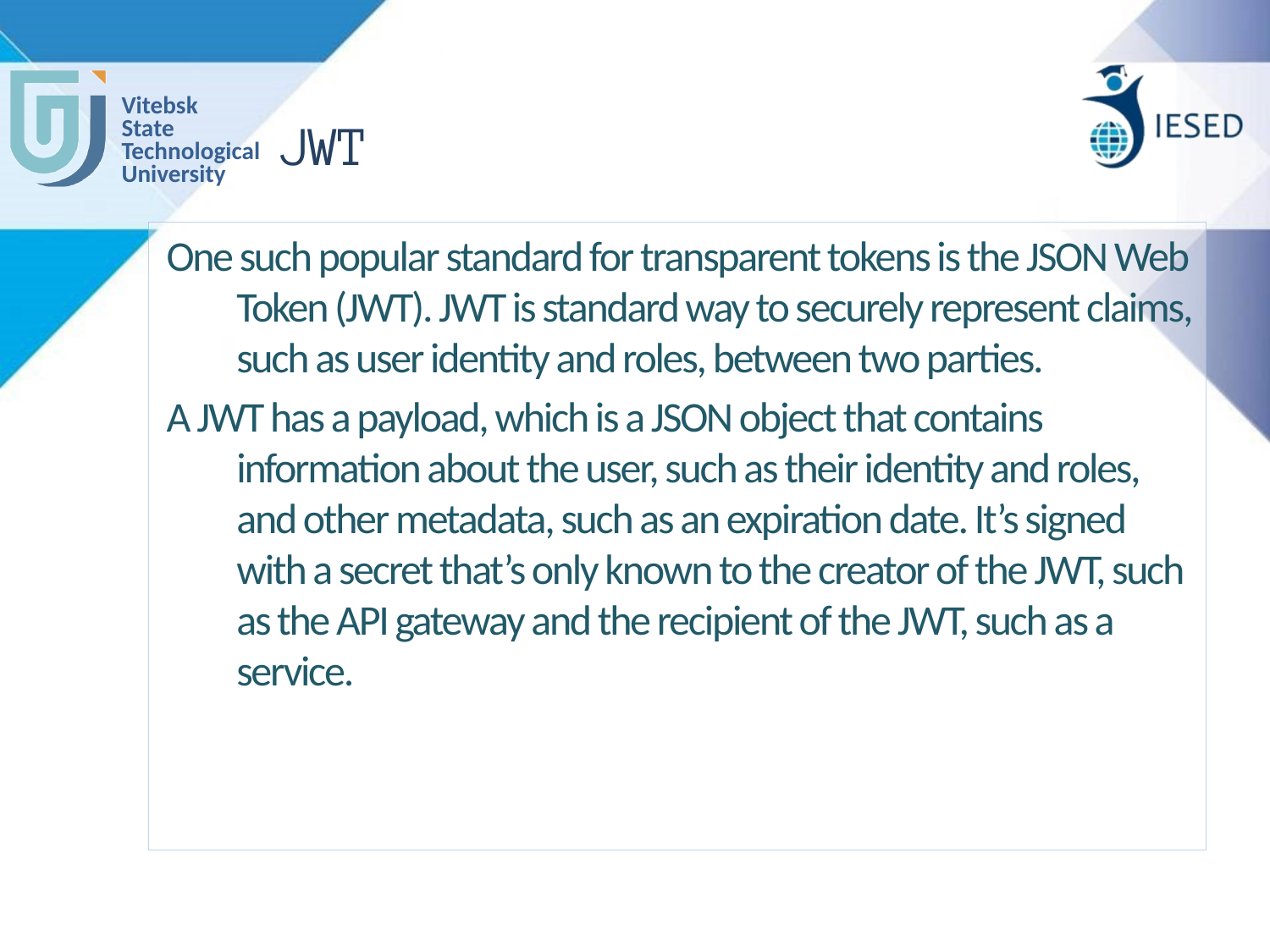

# JWT
One such popular standard for transparent tokens is the JSON Web Token (JWT). JWT is standard way to securely represent claims, such as user identity and roles, between two parties.
A JWT has a payload, which is a JSON object that contains information about the user, such as their identity and roles, and other metadata, such as an expiration date. It’s signed with a secret that’s only known to the creator of the JWT, such as the API gateway and the recipient of the JWT, such as a service.